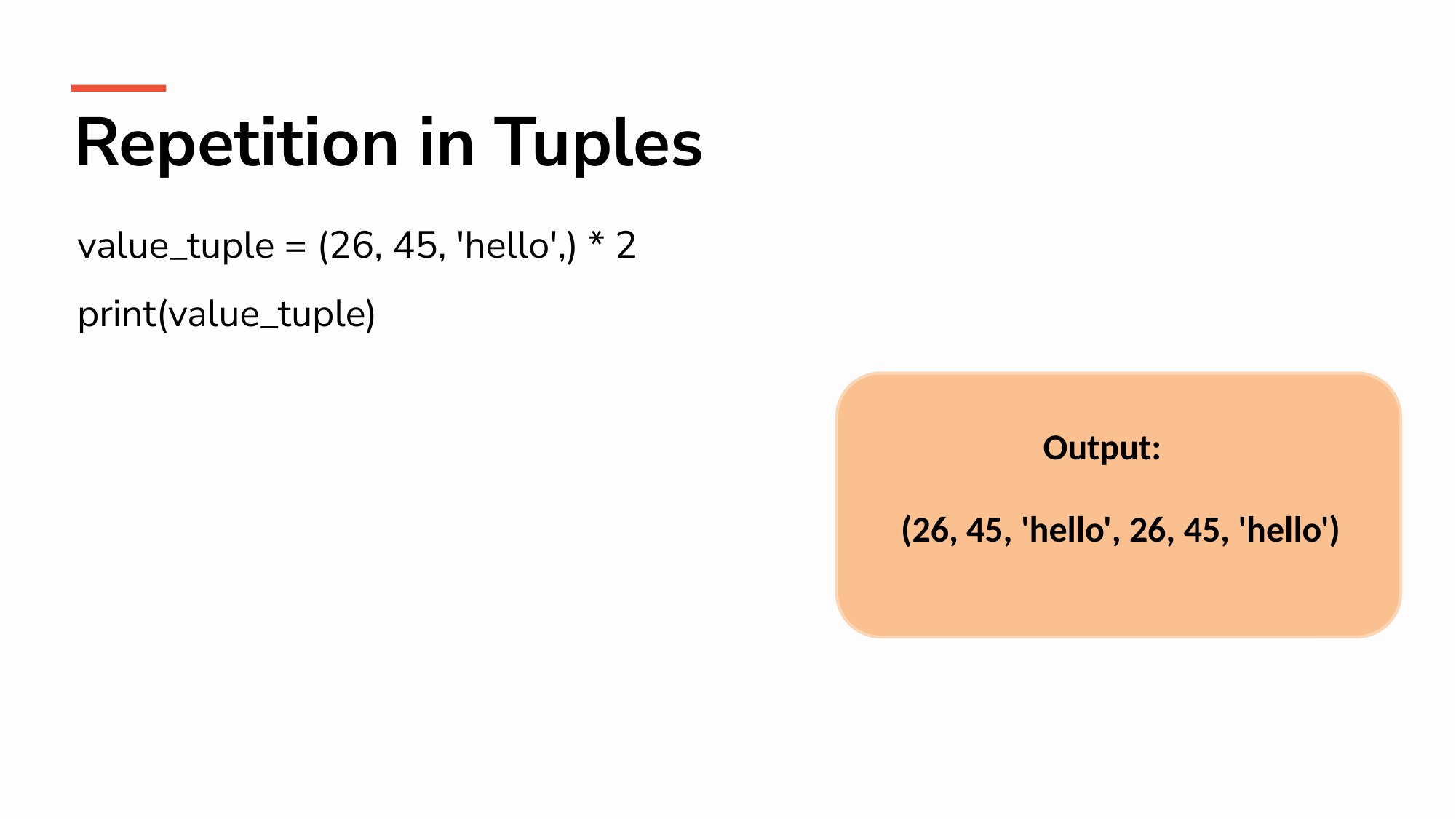

Repetition in Tuples
value_tuple = (26, 45, 'hello',) * 2
print(value_tuple)

Output:
(26, 45, 'hello', 26, 45, 'hello')